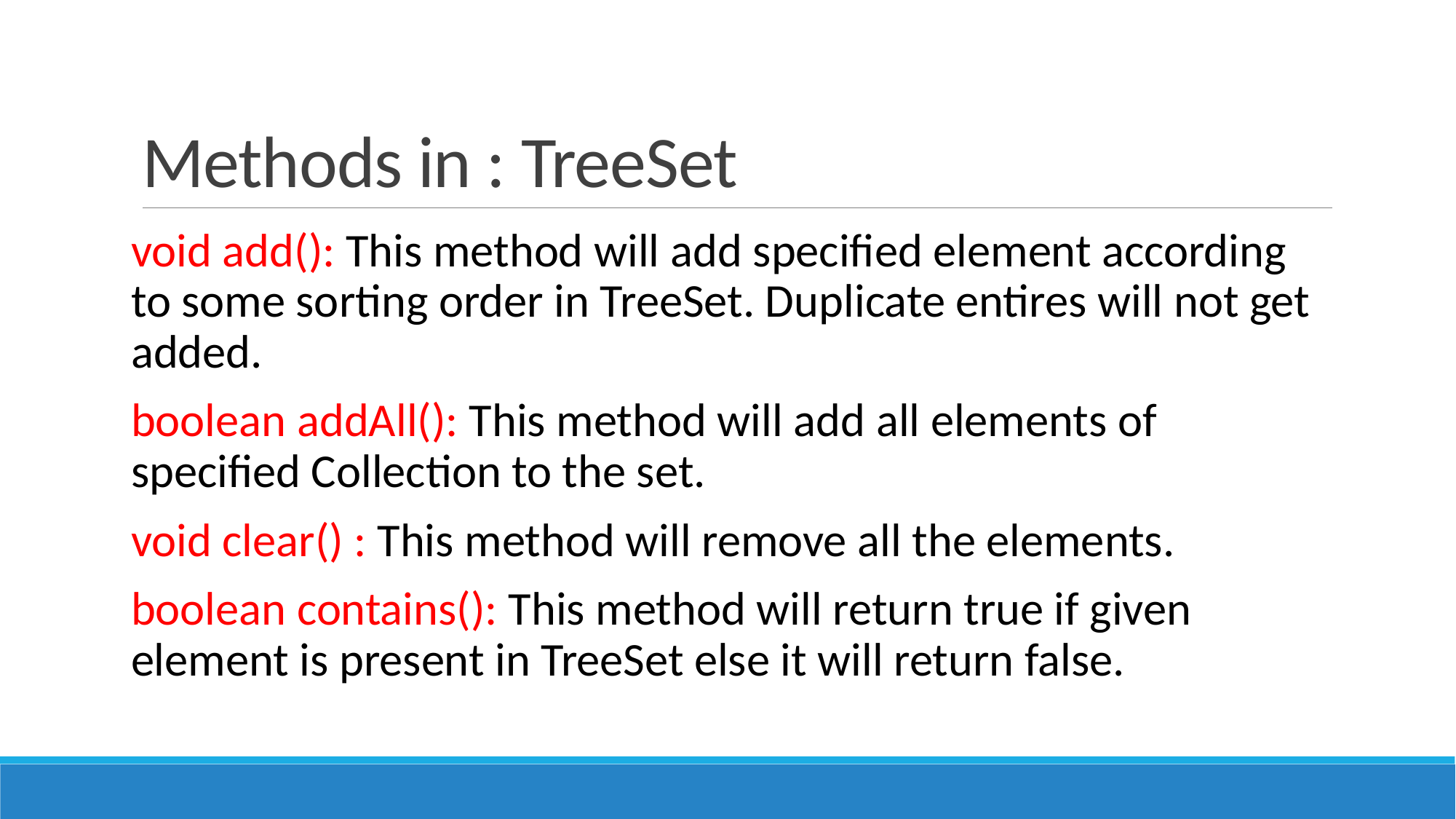

# Methods in : TreeSet
void add(): This method will add specified element according to some sorting order in TreeSet. Duplicate entires will not get added.
boolean addAll(): This method will add all elements of specified Collection to the set.
void clear() : This method will remove all the elements.
boolean contains(): This method will return true if given element is present in TreeSet else it will return false.